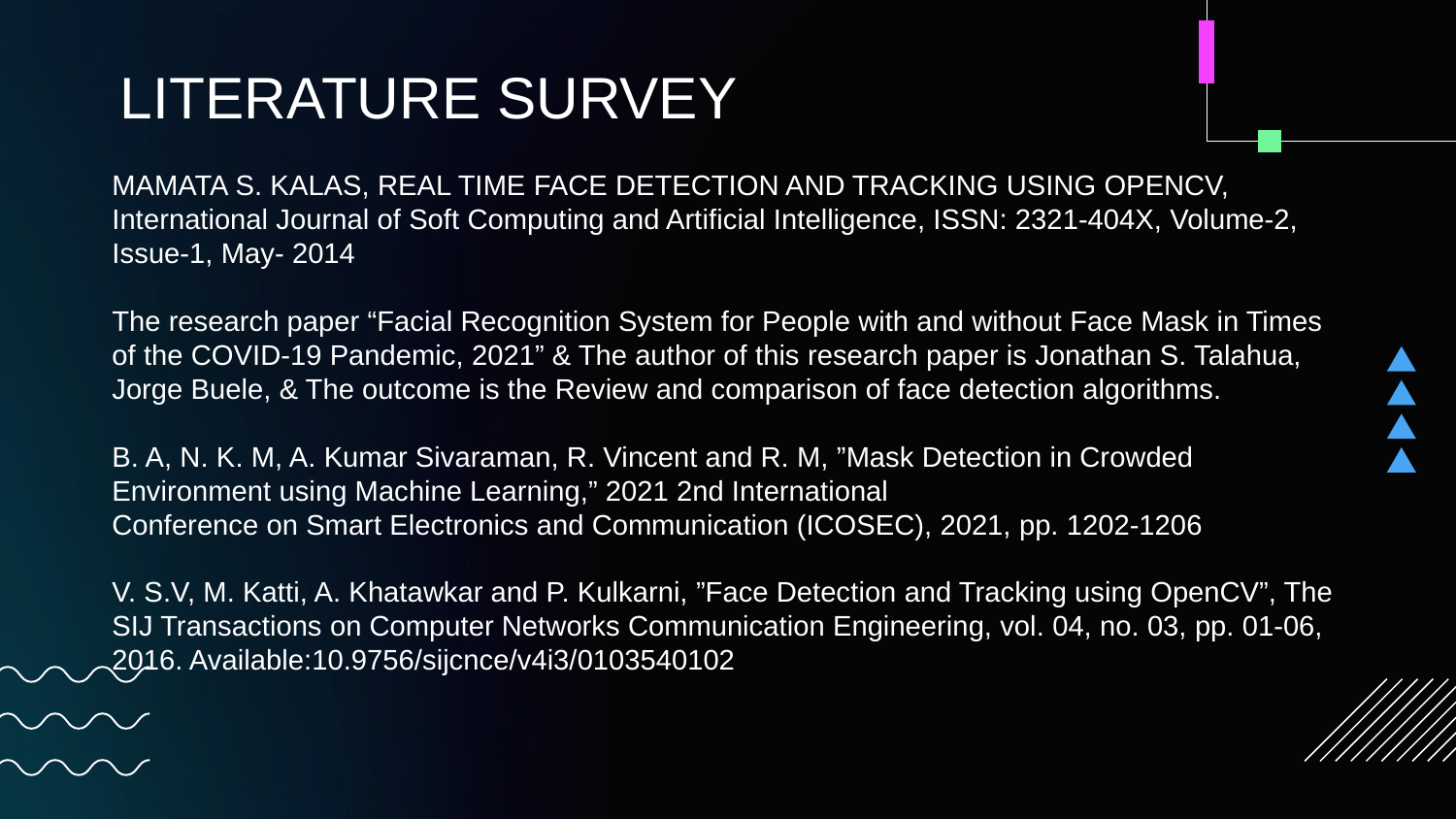

# LITERATURE SURVEY
MAMATA S. KALAS, REAL TIME FACE DETECTION AND TRACKING USING OPENCV,
International Journal of Soft Computing and Artificial Intelligence, ISSN: 2321-404X, Volume-2, Issue-1, May- 2014

The research paper “Facial Recognition System for People with and without Face Mask in Times of the COVID-19 Pandemic, 2021” & The author of this research paper is Jonathan S. Talahua, Jorge Buele, & The outcome is the Review and comparison of face detection algorithms.

B. A, N. K. M, A. Kumar Sivaraman, R. Vincent and R. M, ”Mask Detection in Crowded Environment using Machine Learning,” 2021 2nd International
Conference on Smart Electronics and Communication (ICOSEC), 2021, pp. 1202-1206

V. S.V, M. Katti, A. Khatawkar and P. Kulkarni, ”Face Detection and Tracking using OpenCV”, The SIJ Transactions on Computer Networks Communication Engineering, vol. 04, no. 03, pp. 01-06, 2016. Available:10.9756/sijcnce/v4i3/0103540102